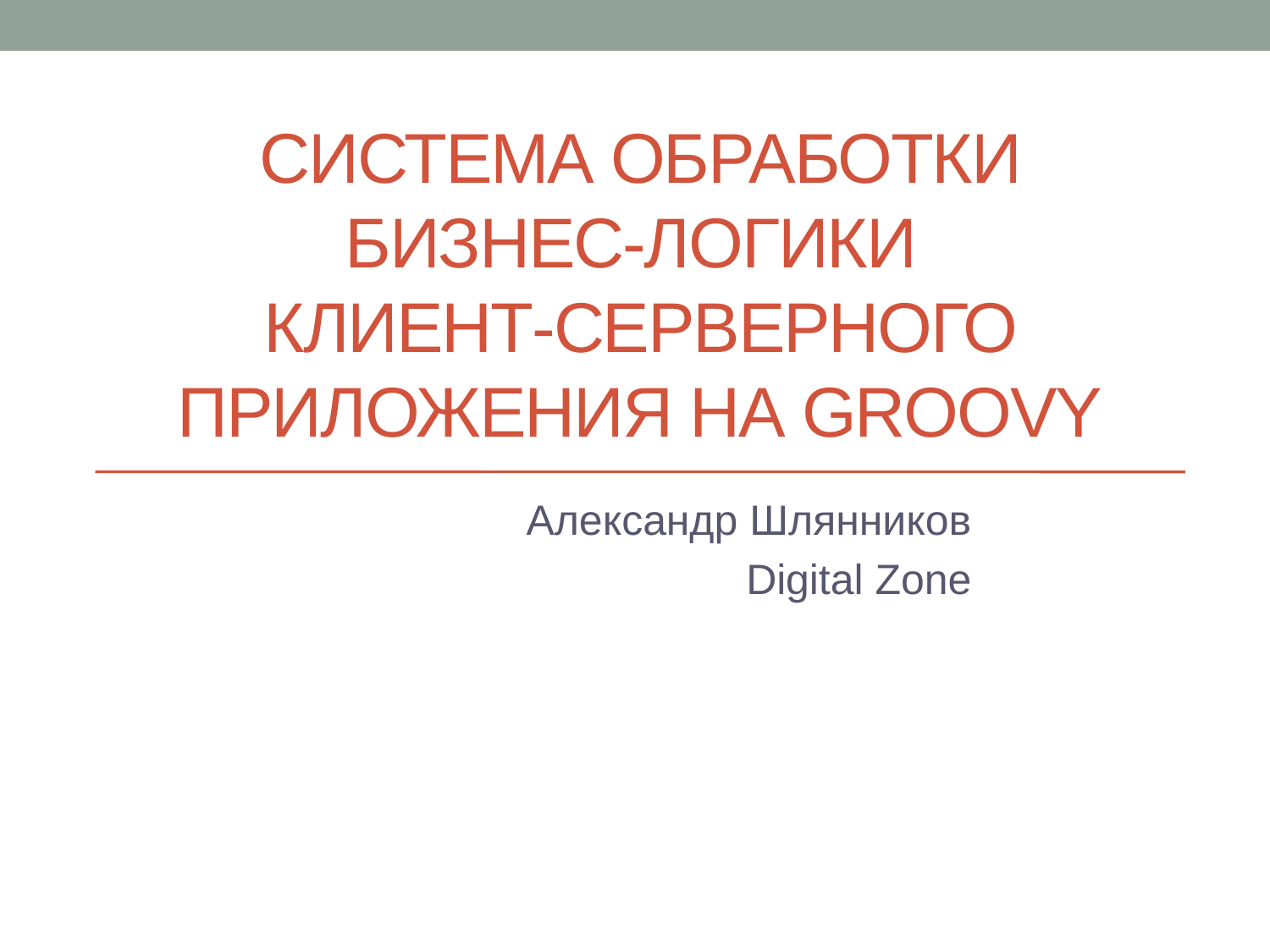

# Система обработки бизнес-логики клиент-серверного приложения на Groovy
Александр Шлянников
Digital Zone